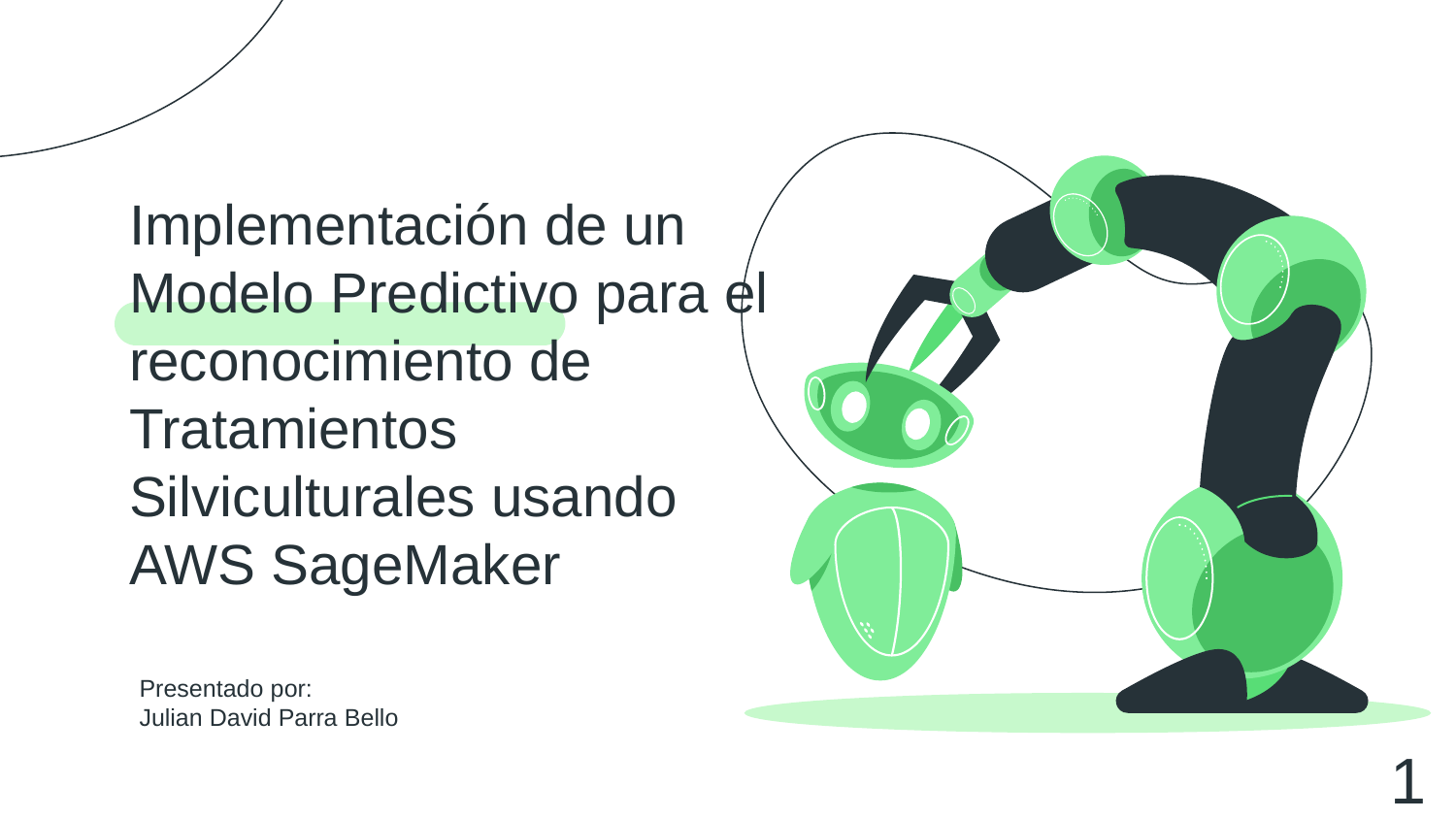

# Implementación de un Modelo Predictivo para el reconocimiento de Tratamientos Silviculturales usando AWS SageMaker

Presentado por:
Julian David Parra Bello
1